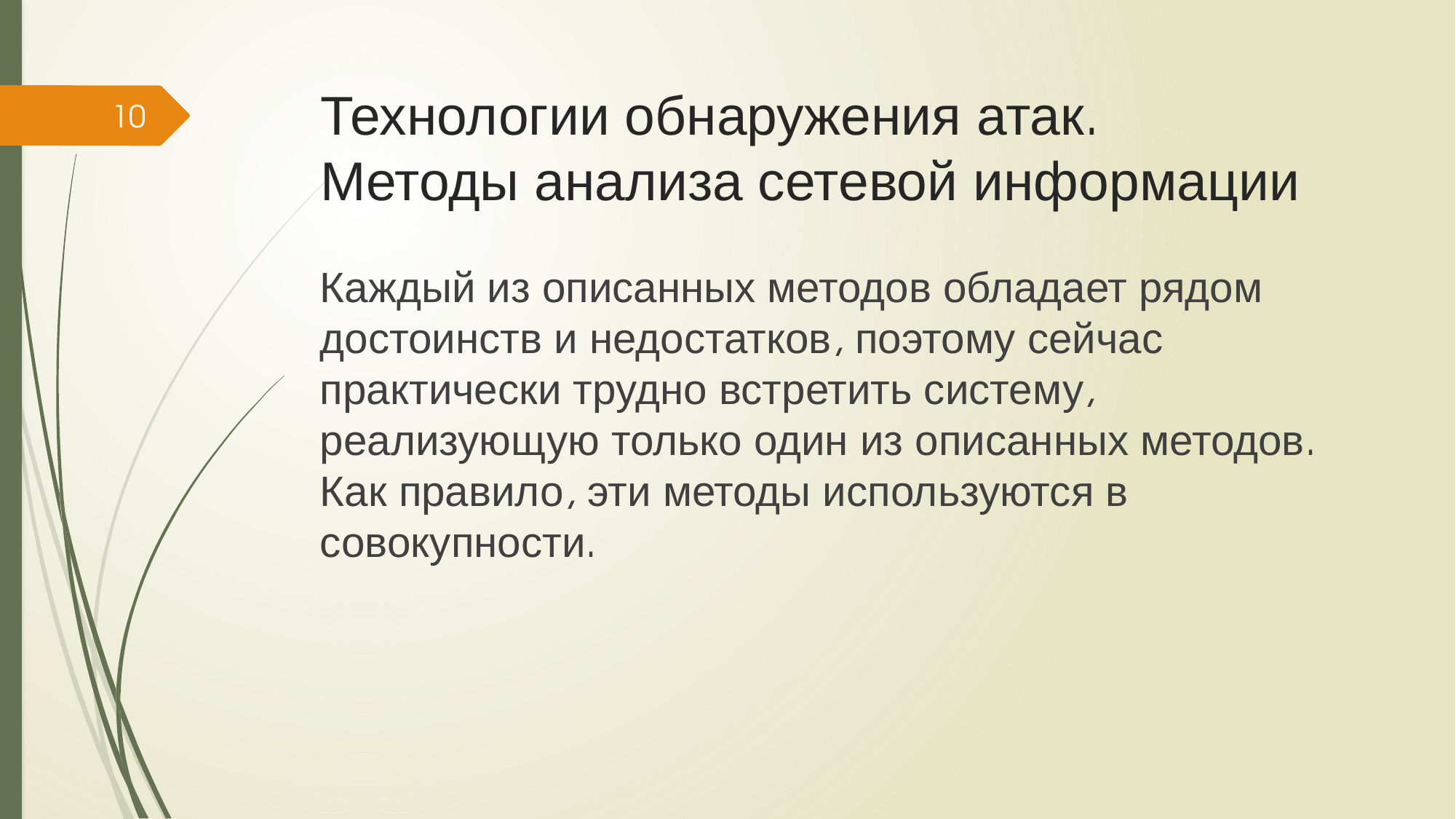

# Технологии обнаружения атак. Методы анализа сетевой информации
10
Каждый из описанных методов обладает рядом достоинств и недостатков, поэтому сейчас практически трудно встретить систему, реализующую только один из описанных методов. Как правило, эти методы используются в совокупности.